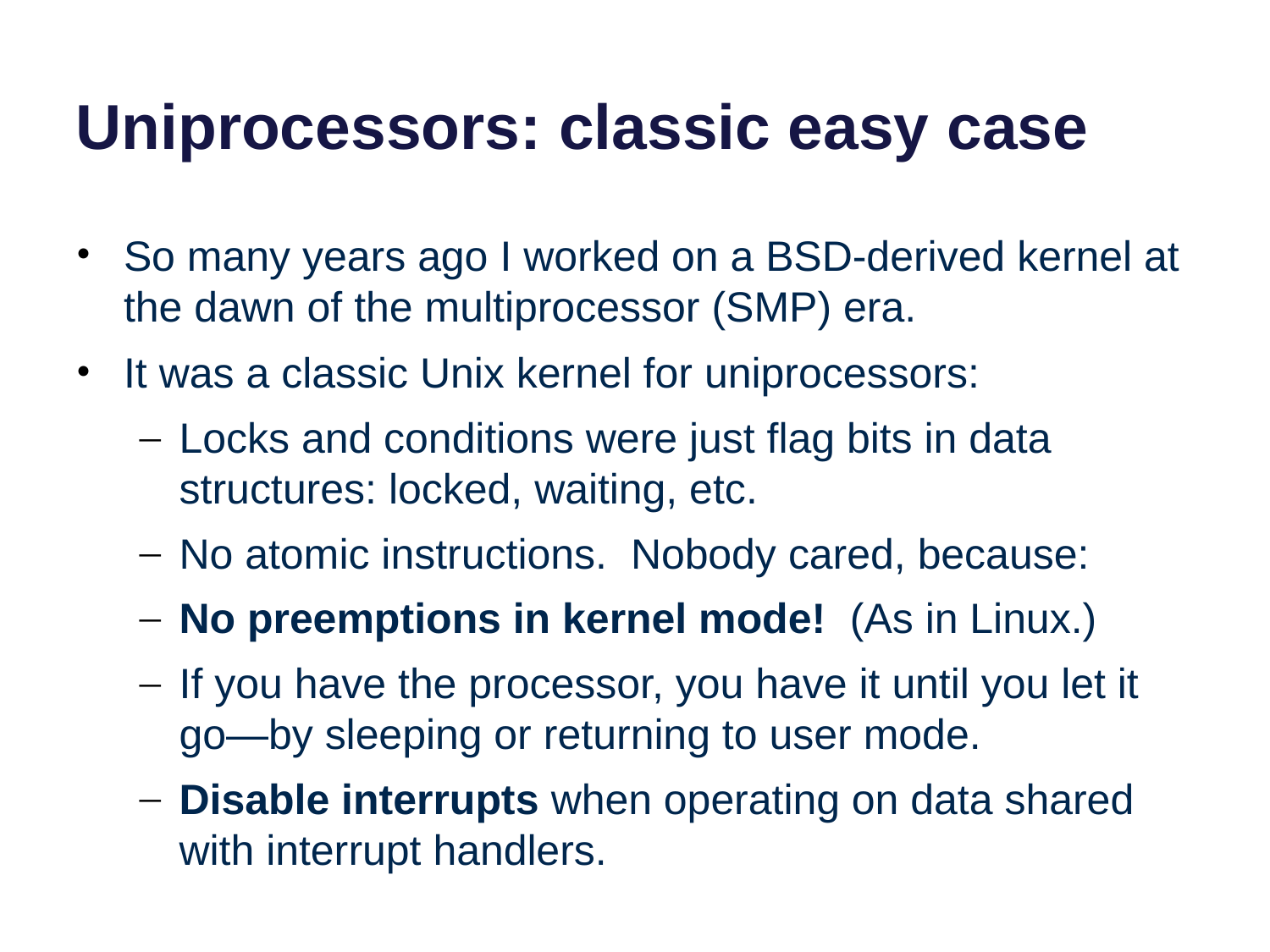

# Uniprocessors: classic easy case
So many years ago I worked on a BSD-derived kernel at the dawn of the multiprocessor (SMP) era.
It was a classic Unix kernel for uniprocessors:
Locks and conditions were just flag bits in data structures: locked, waiting, etc.
No atomic instructions.  Nobody cared, because:
No preemptions in kernel mode!  (As in Linux.)
If you have the processor, you have it until you let it go—by sleeping or returning to user mode.
Disable interrupts when operating on data shared with interrupt handlers.